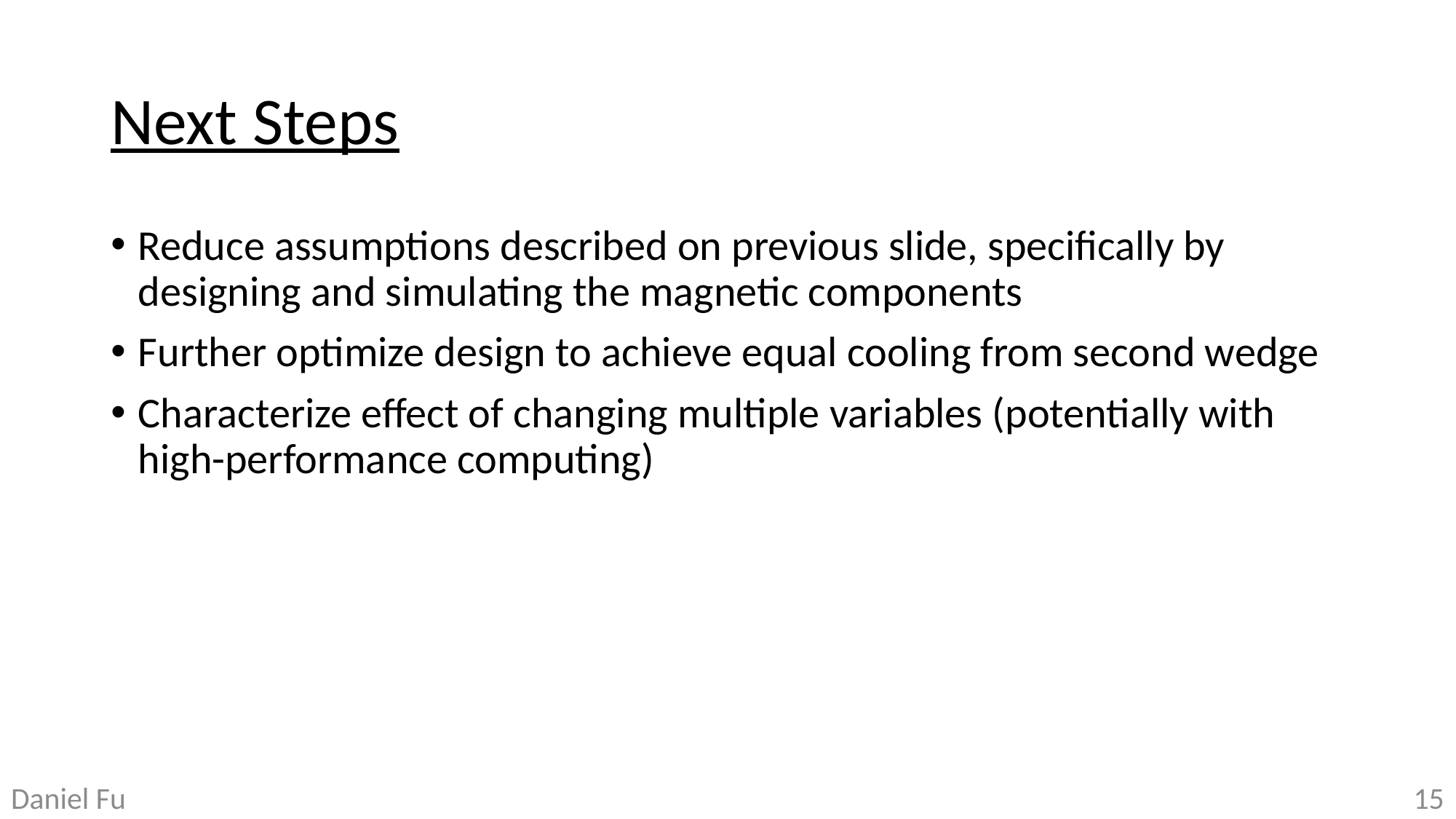

# Next Steps
Reduce assumptions described on previous slide, specifically by designing and simulating the magnetic components
Further optimize design to achieve equal cooling from second wedge
Characterize effect of changing multiple variables (potentially with high-performance computing)

Daniel Fu
15